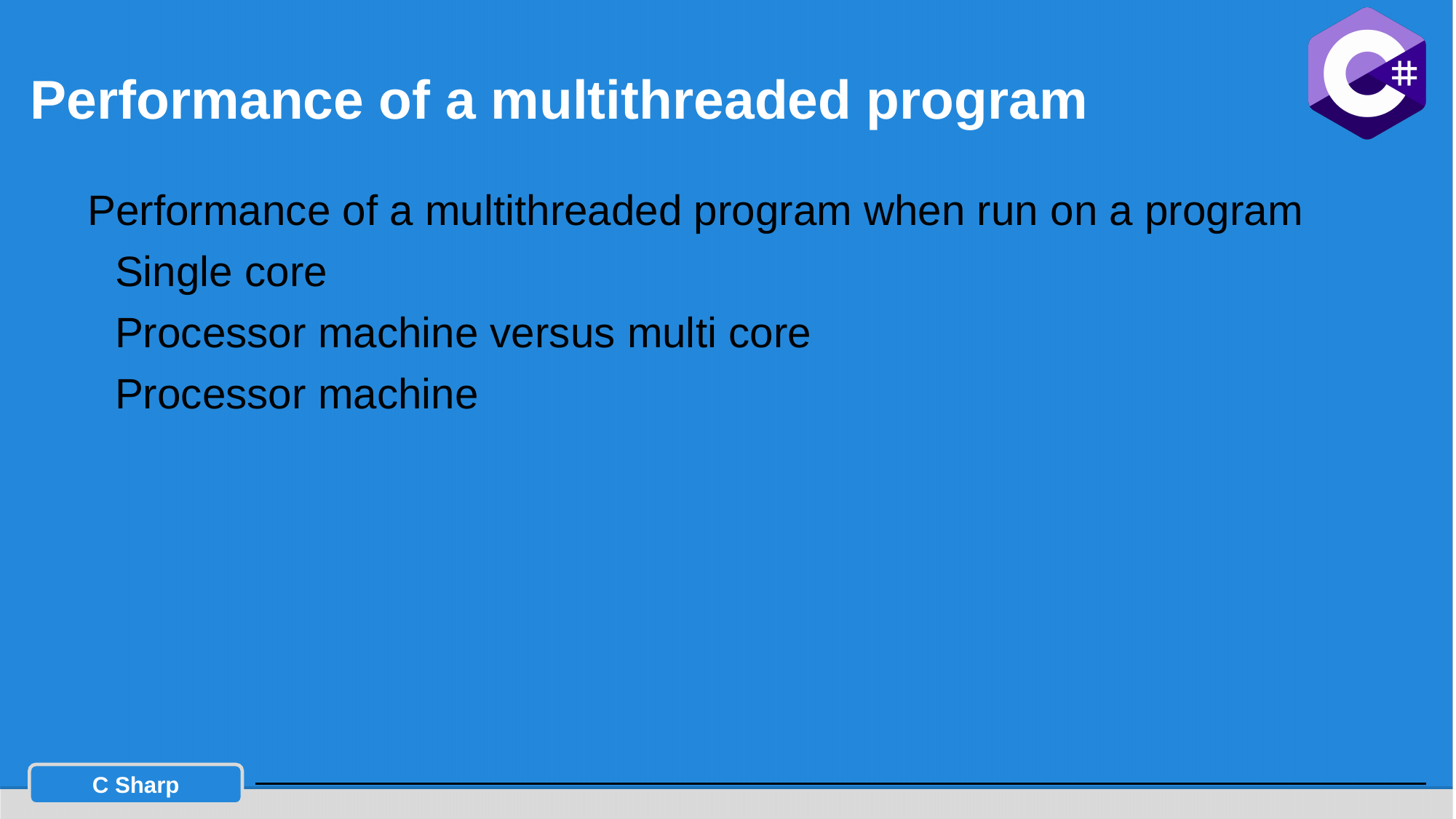

# Performance of a multithreaded program
Performance of a multithreaded program when run on a program
Single core
Processor machine versus multi core
Processor machine